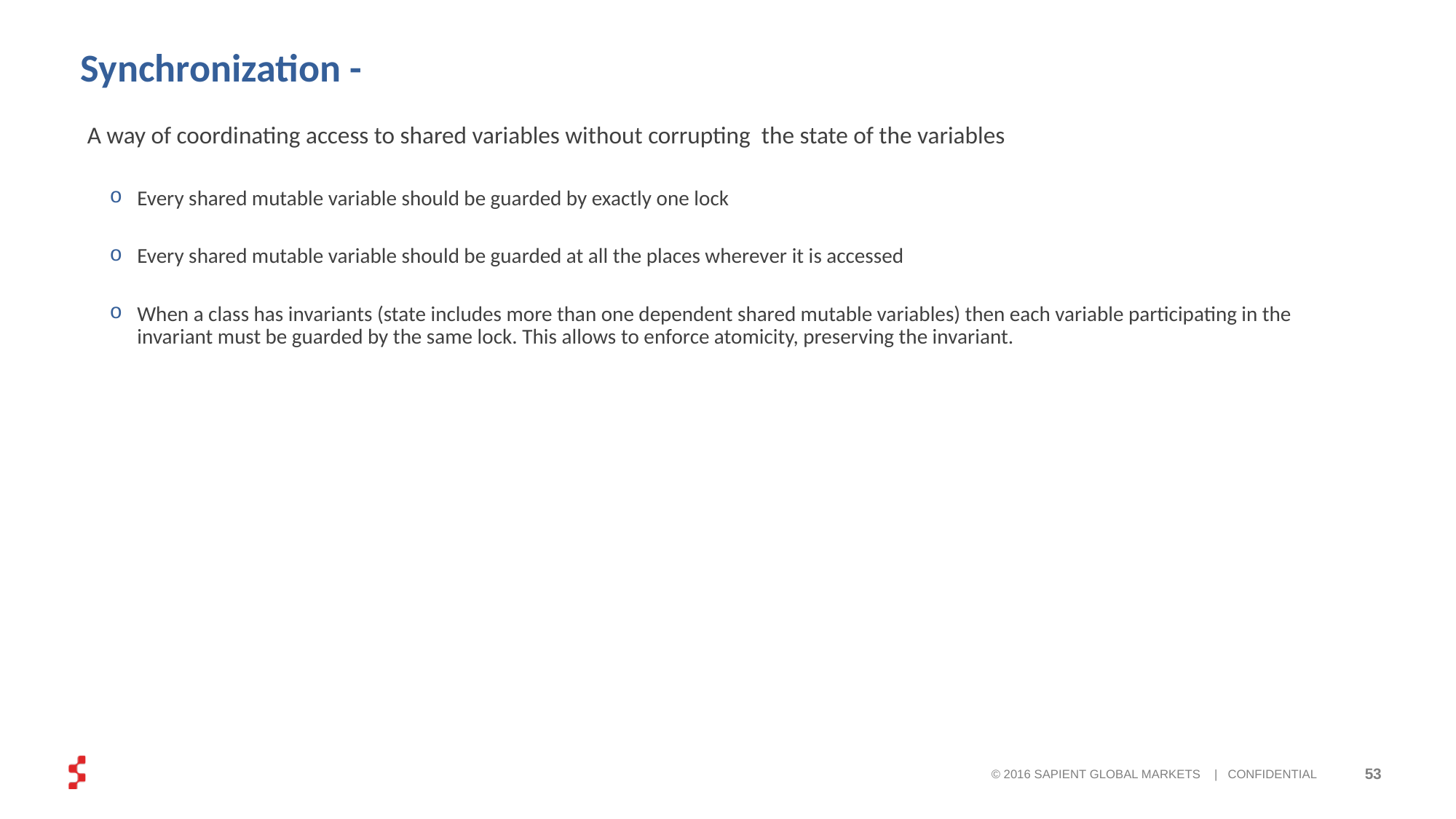

Synchronization -

 A way of coordinating access to shared variables without corrupting  the state of the variables

Every shared mutable variable should be guarded by exactly one lock

Every shared mutable variable should be guarded at all the places wherever it is accessed

When a class has invariants (state includes more than one dependent shared mutable variables) then each variable participating in the invariant must be guarded by the same lock. This allows to enforce atomicity, preserving the invariant.